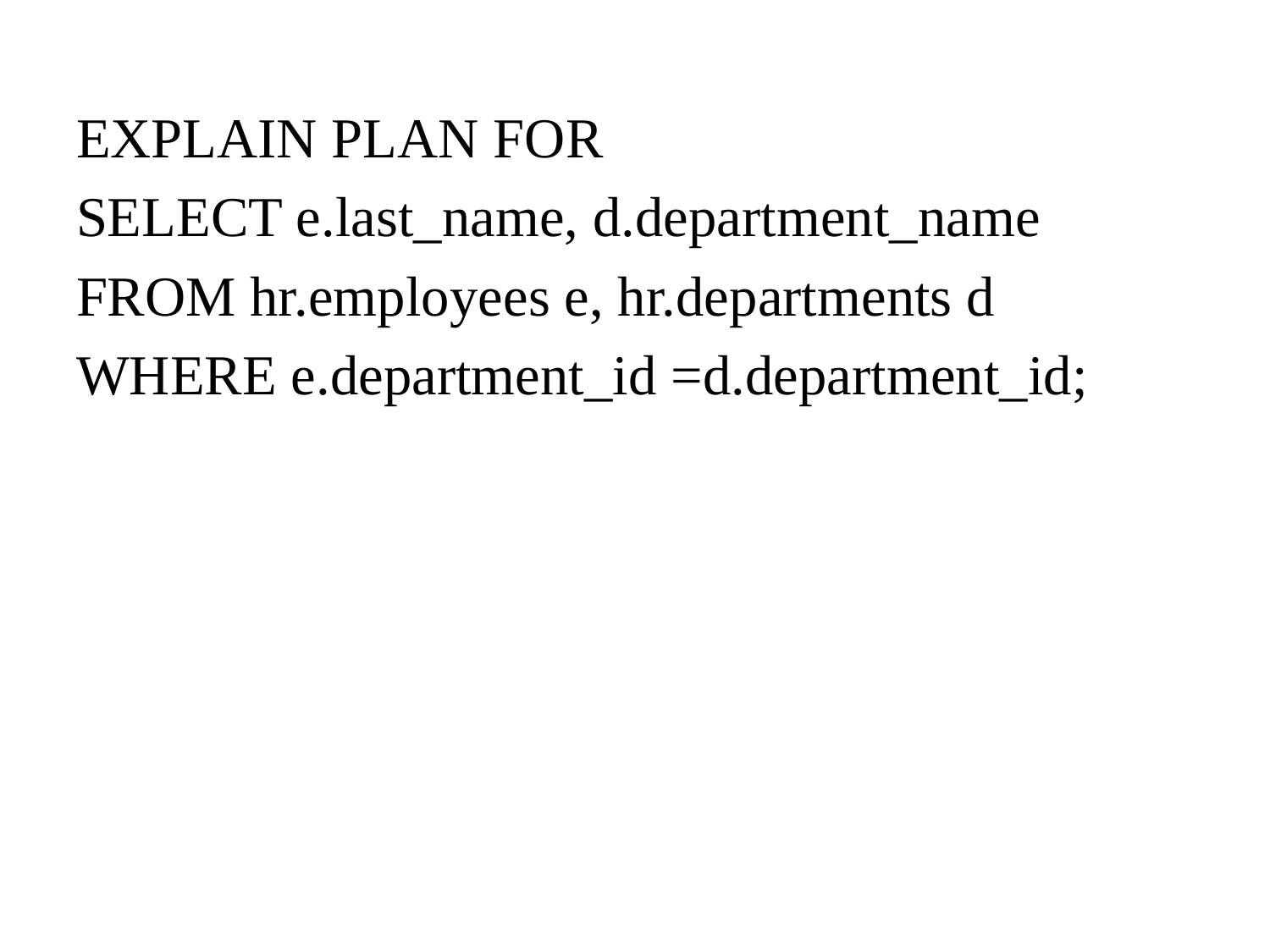

EXPLAIN PLAN FOR
SELECT e.last_name, d.department_name
FROM hr.employees e, hr.departments d
WHERE e.department_id =d.department_id;